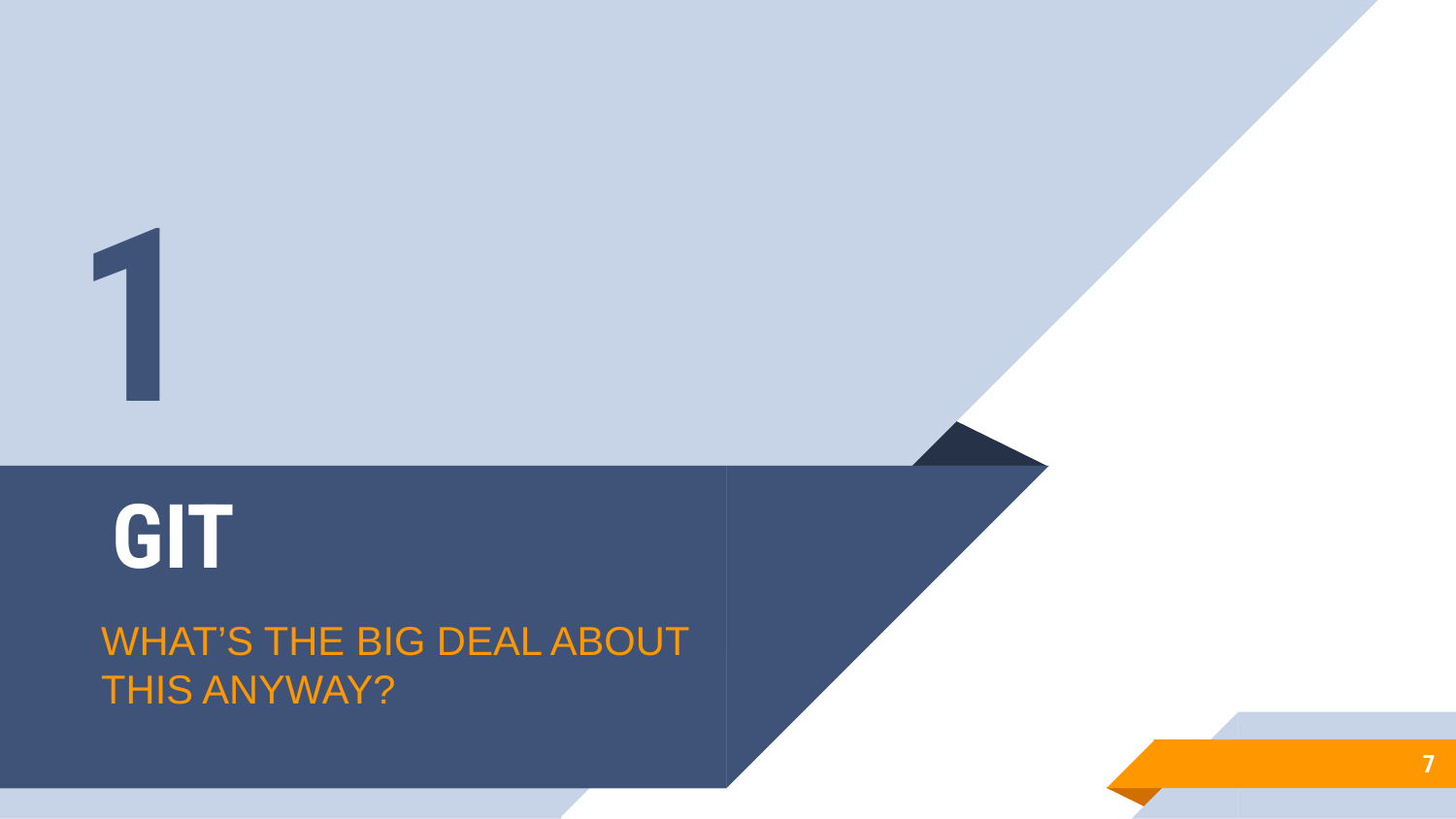

1
# GIT
WHAT’S THE BIG DEAL ABOUT THIS ANYWAY?
7